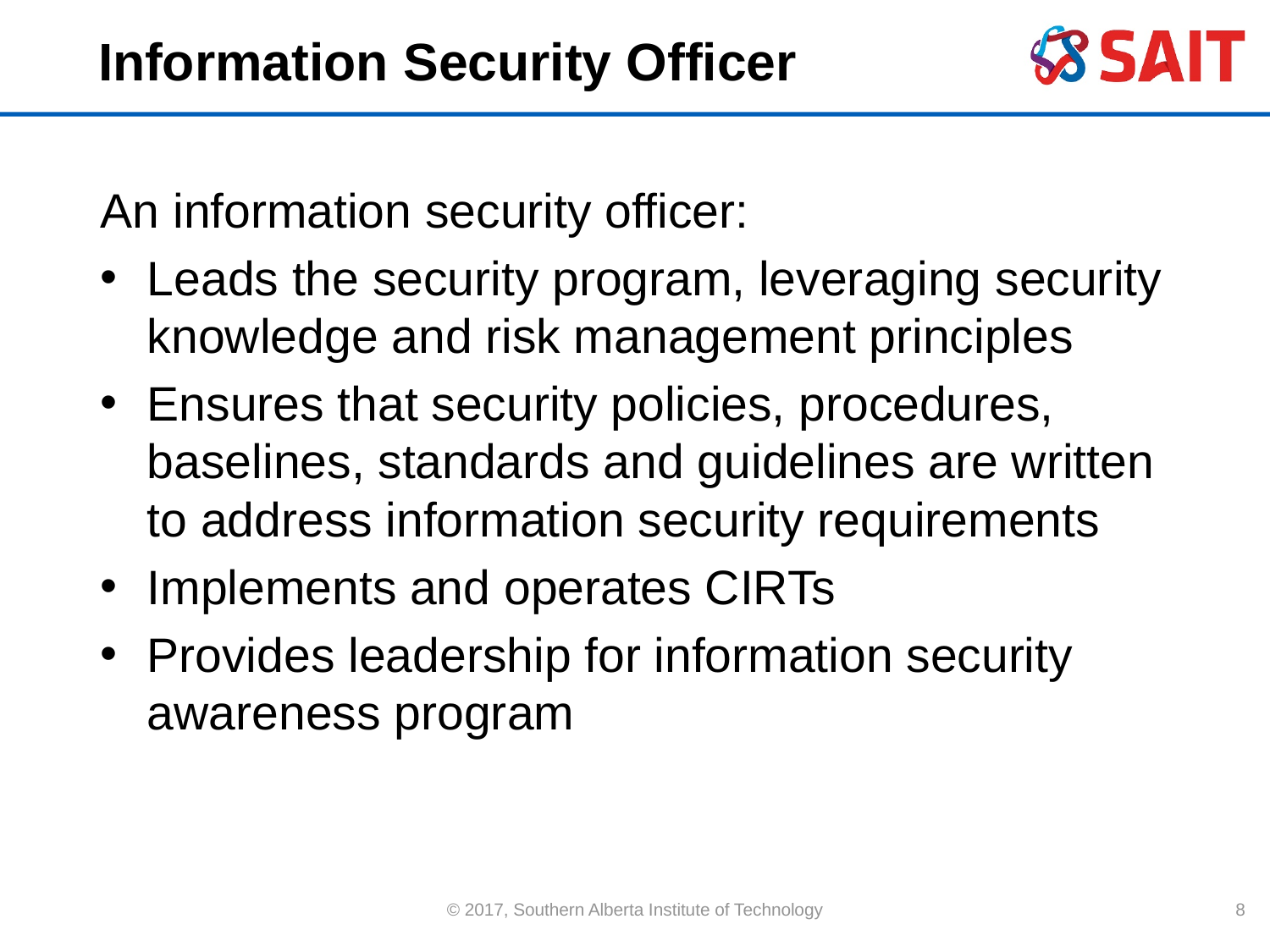

# Information Security Officer
An information security officer:
Leads the security program, leveraging security knowledge and risk management principles
Ensures that security policies, procedures, baselines, standards and guidelines are written to address information security requirements
Implements and operates CIRTs
Provides leadership for information security awareness program